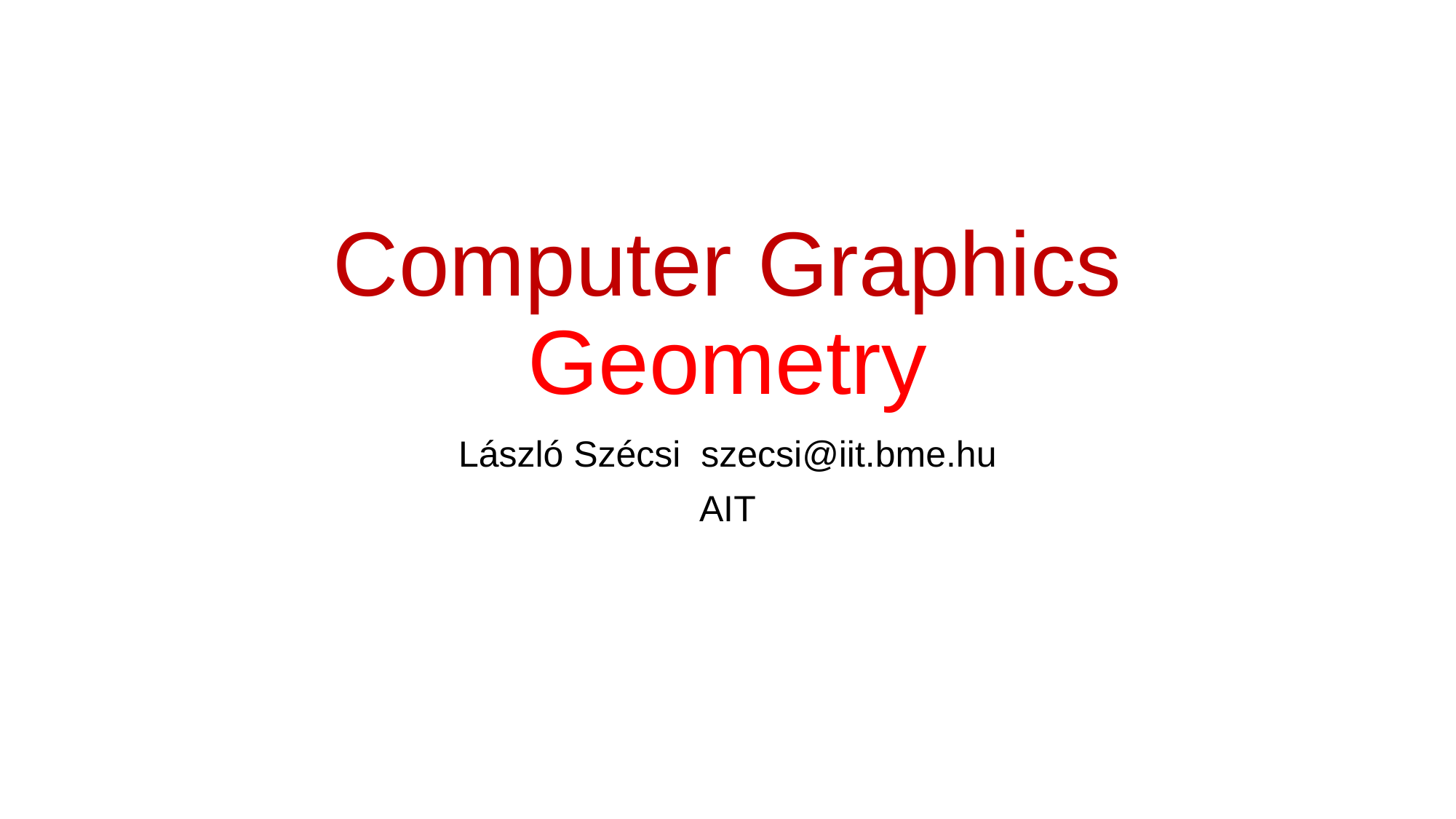

# Computer Graphics Geometry
László Szécsi  szecsi@iit.bme.hu
AIT